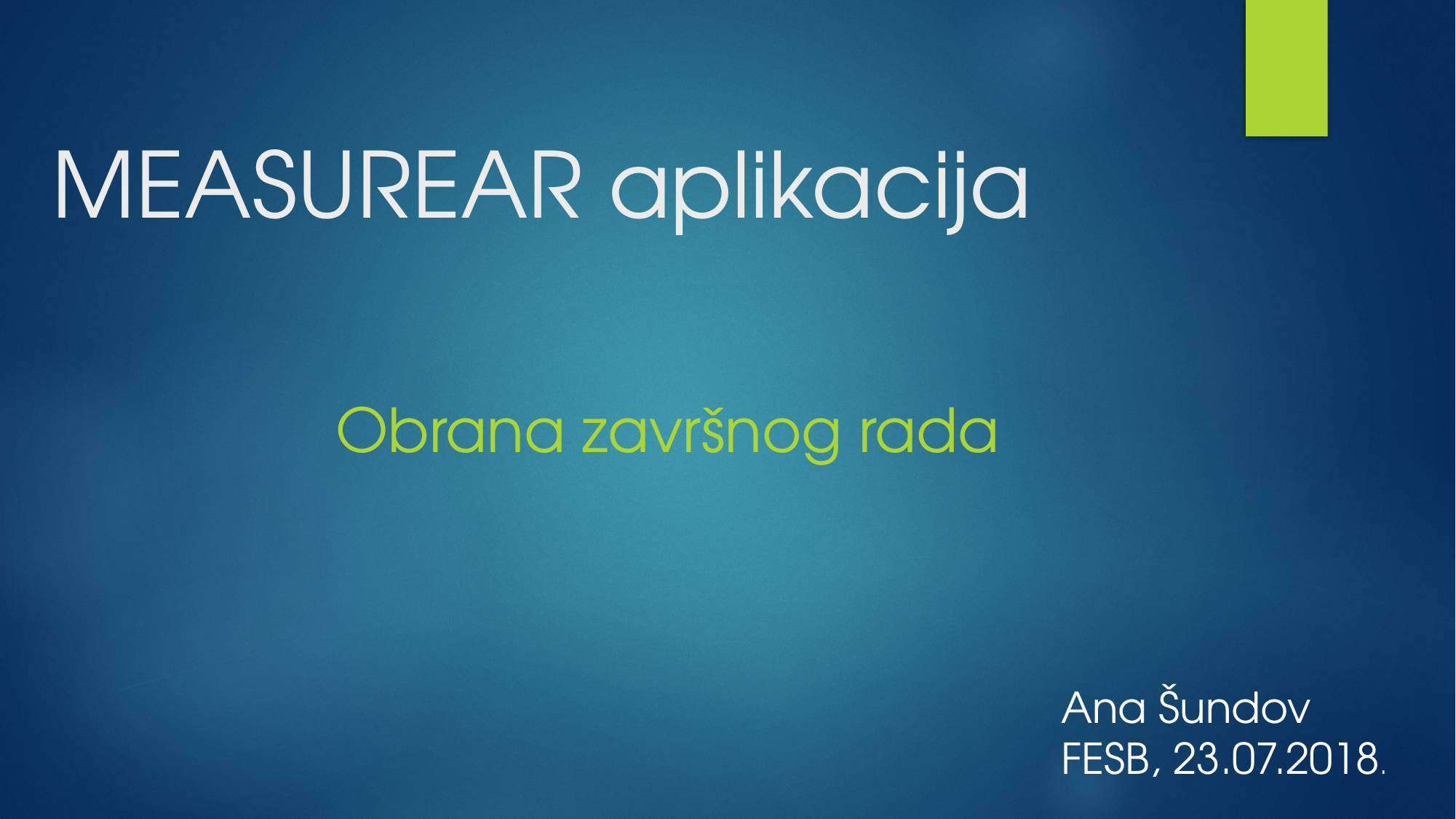

# MEASUREAR aplikacija
Obrana završnog rada
Ana Šundov
FESB, 23.07.2018.